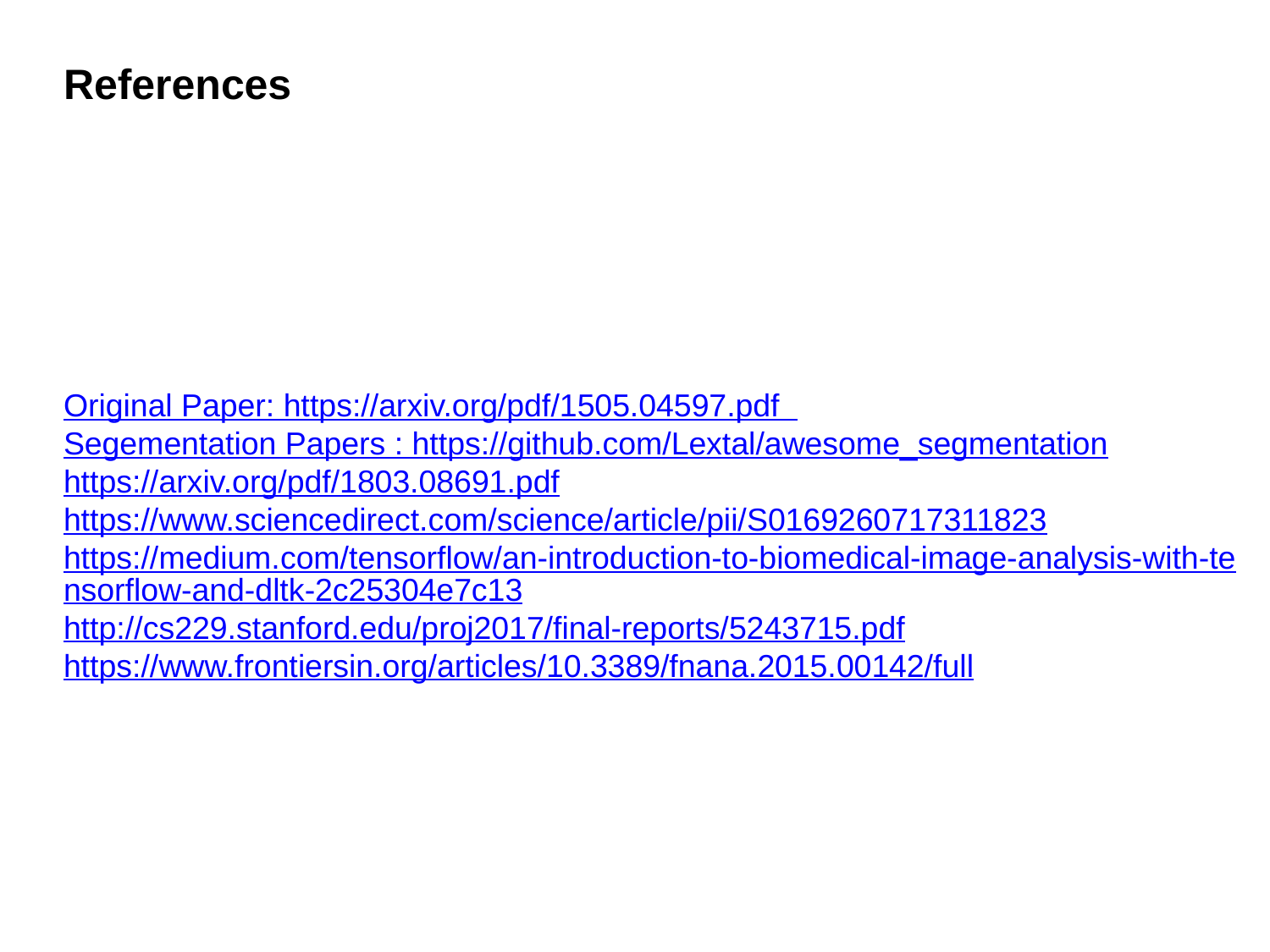

# References
Original Paper: https://arxiv.org/pdf/1505.04597.pdf
Segementation Papers : https://github.com/Lextal/awesome_segmentation
https://arxiv.org/pdf/1803.08691.pdf
https://www.sciencedirect.com/science/article/pii/S0169260717311823
https://medium.com/tensorflow/an-introduction-to-biomedical-image-analysis-with-tensorflow-and-dltk-2c25304e7c13
http://cs229.stanford.edu/proj2017/final-reports/5243715.pdf
https://www.frontiersin.org/articles/10.3389/fnana.2015.00142/full